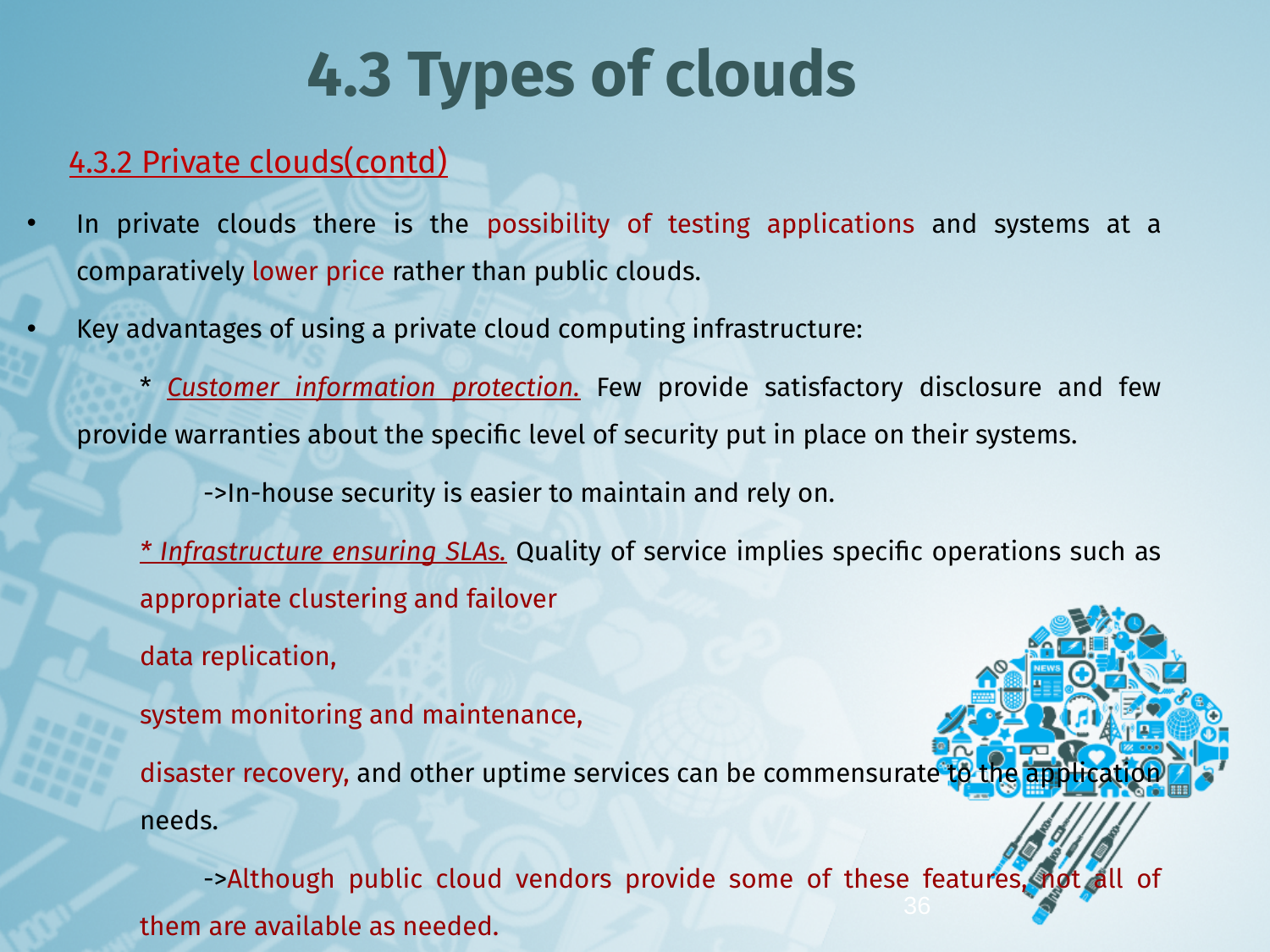

# 4.3 Types of clouds
4.3.2 Private clouds(contd)
In private clouds there is the possibility of testing applications and systems at a comparatively lower price rather than public clouds.
Key advantages of using a private cloud computing infrastructure:
* Customer information protection. Few provide satisfactory disclosure and few provide warranties about the specific level of security put in place on their systems.
->In-house security is easier to maintain and rely on.
* Infrastructure ensuring SLAs. Quality of service implies specific operations such as appropriate clustering and failover
data replication,
system monitoring and maintenance,
disaster recovery, and other uptime services can be commensurate to the application needs.
->Although public cloud vendors provide some of these features, not all of them are available as needed.

36